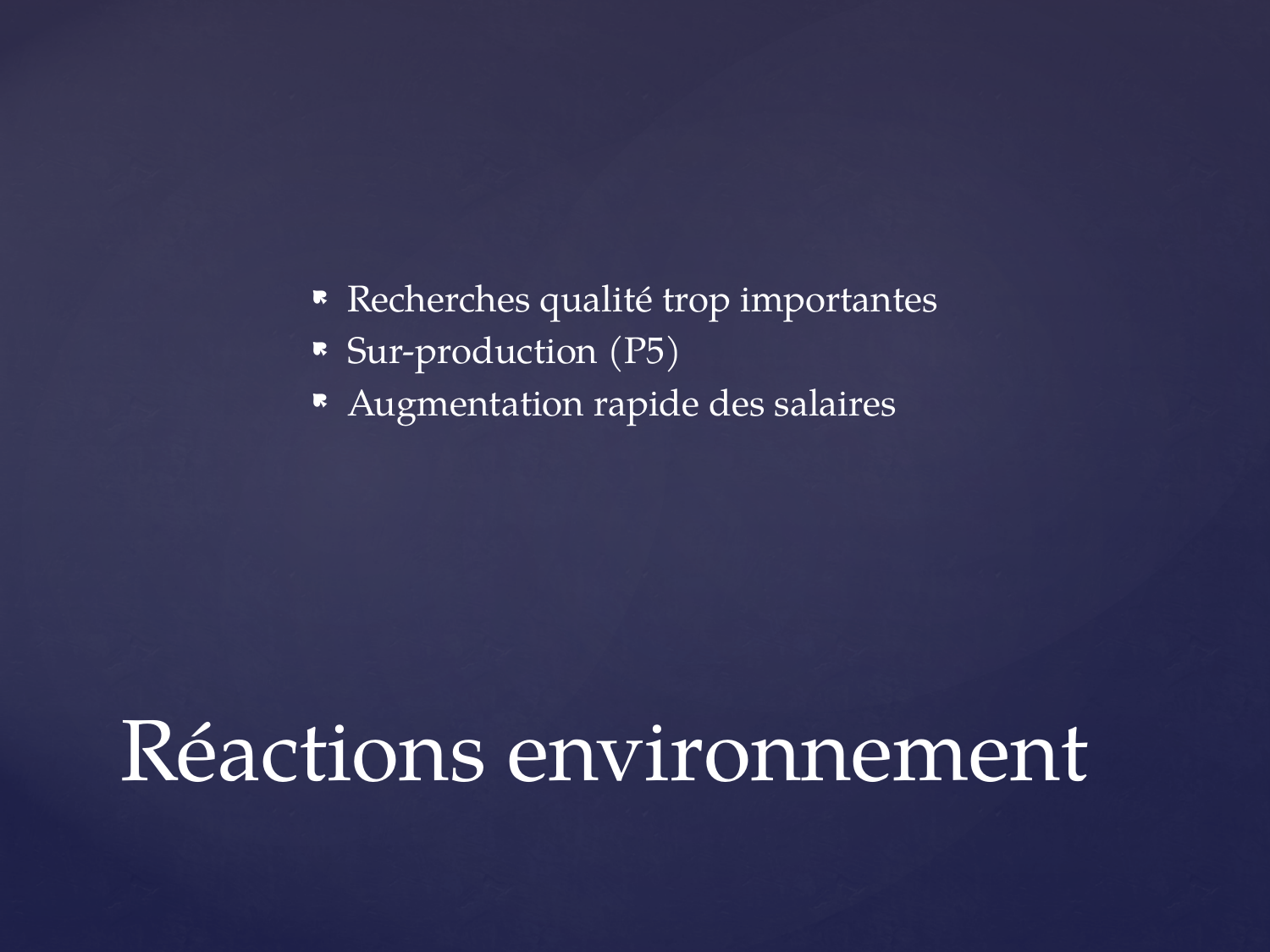

Recherches qualité trop importantes
Sur-production (P5)
Augmentation rapide des salaires
# Réactions environnement